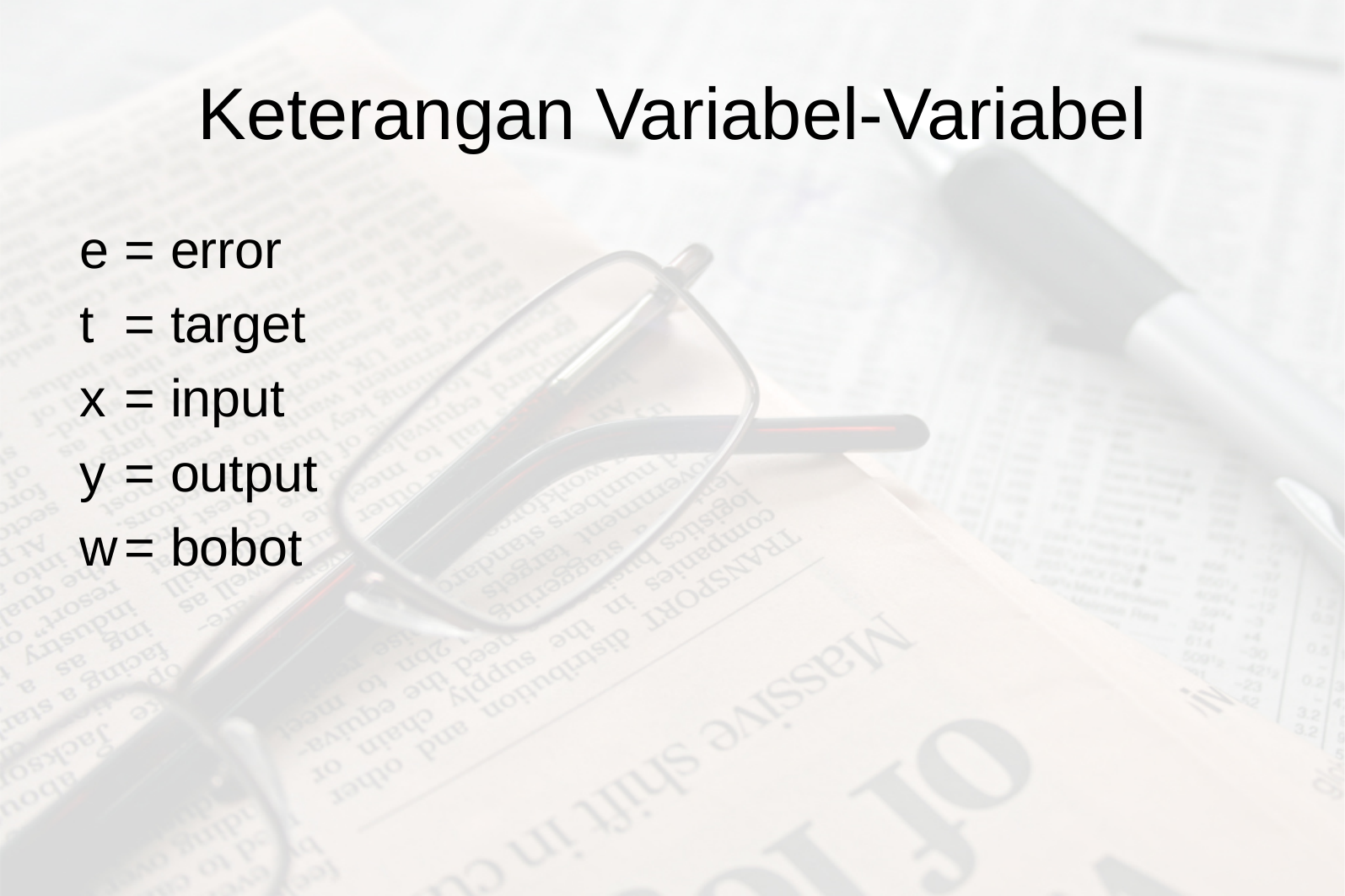

# Keterangan Variabel-Variabel
e	= error
t	= target
x	= input
y	= output
w	= bobot